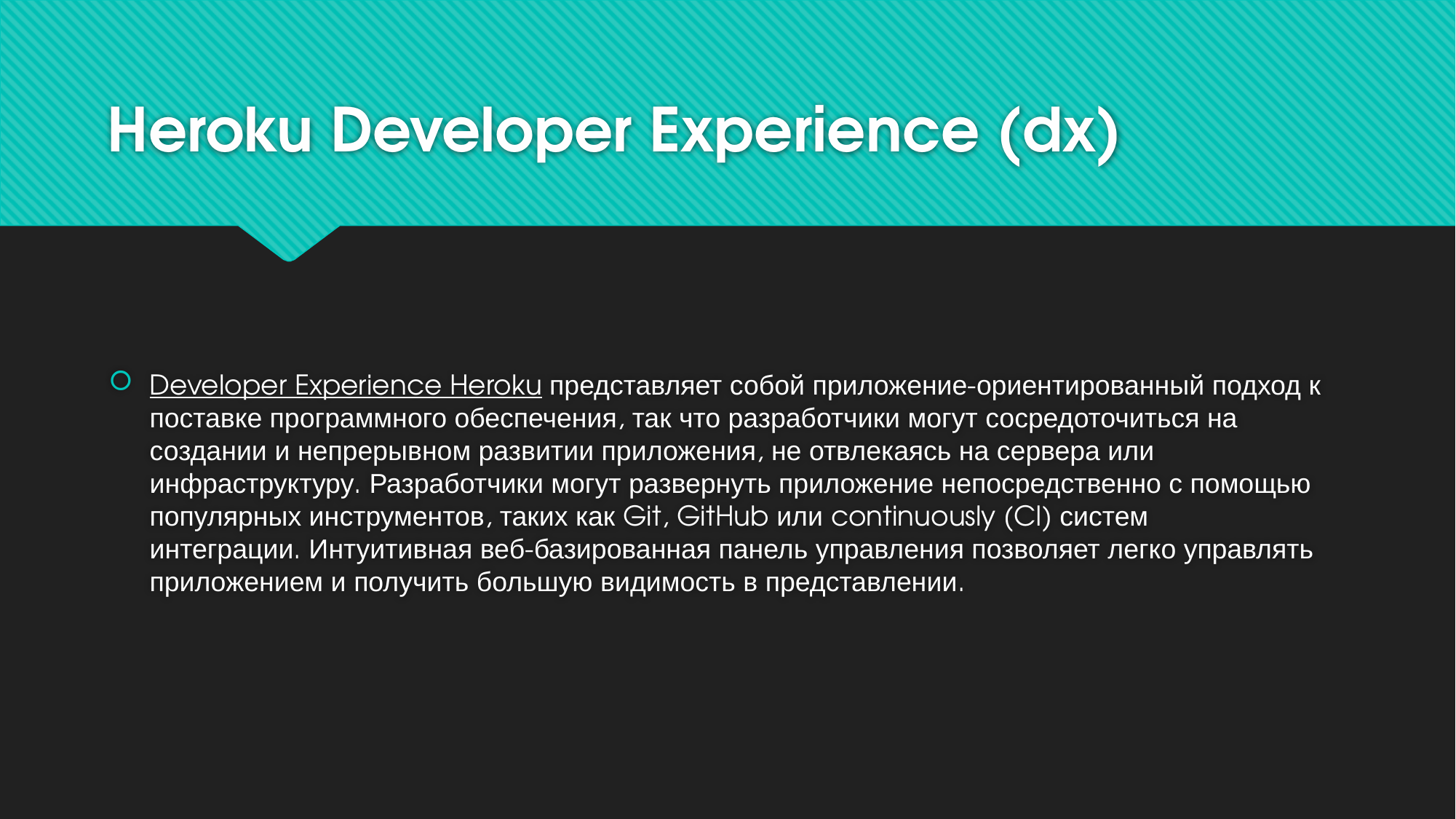

# Heroku Developer Experience (dx)
Developer Experience Heroku представляет собой приложение-ориентированный подход к поставке программного обеспечения, так что разработчики могут сосредоточиться на создании и непрерывном развитии приложения, не отвлекаясь на сервера или инфраструктуру. Разработчики могут развернуть приложение непосредственно с помощью популярных инструментов, таких как Git, GitHub или continuously (CI) систем интеграции. Интуитивная веб-базированная панель управления позволяет легко управлять приложением и получить большую видимость в представлении.